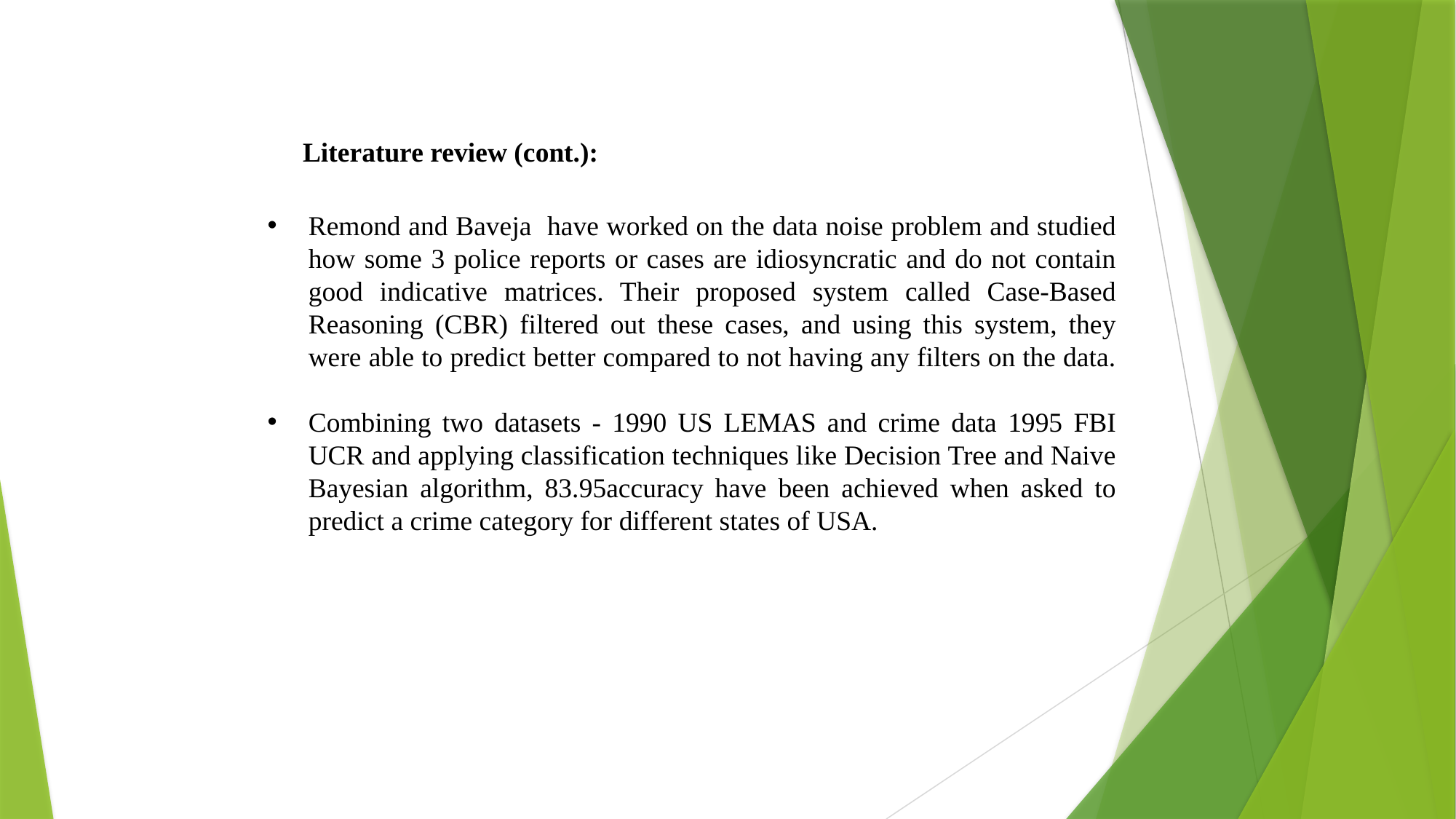

Literature review (cont.):

Remond and Baveja  have worked on the data noise problem and studied how some 3 police reports or cases are idiosyncratic and do not contain good indicative matrices. Their proposed system called Case-Based Reasoning (CBR) filtered out these cases, and using this system, they were able to predict better compared to not having any filters on the data.

Combining two datasets - 1990 US LEMAS and crime data 1995 FBI UCR and applying classification techniques like Decision Tree and Naive Bayesian algorithm, 83.95accuracy have been achieved when asked to predict a crime category for different states of USA.